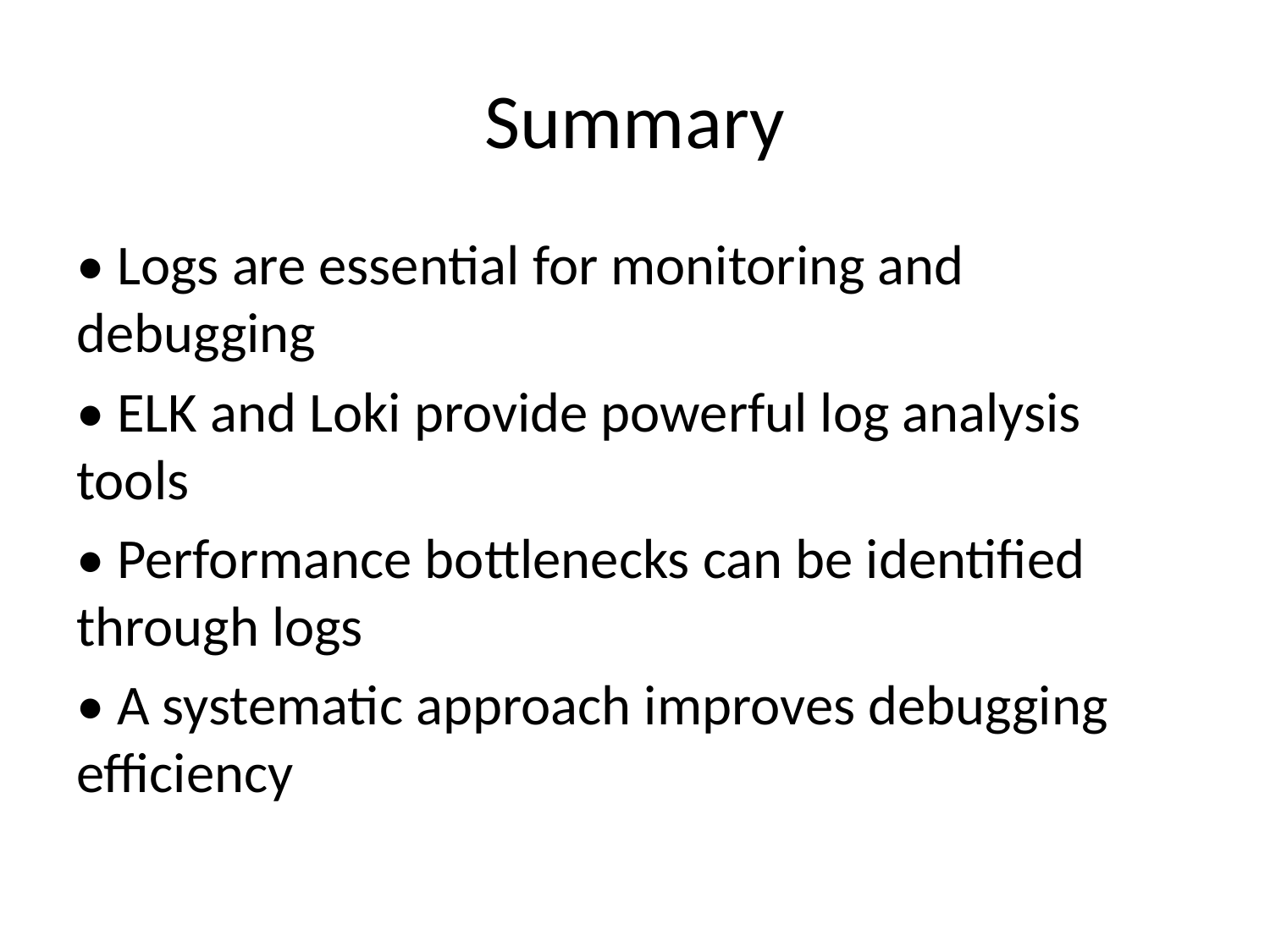

# Summary
• Logs are essential for monitoring and debugging
• ELK and Loki provide powerful log analysis tools
• Performance bottlenecks can be identified through logs
• A systematic approach improves debugging efficiency